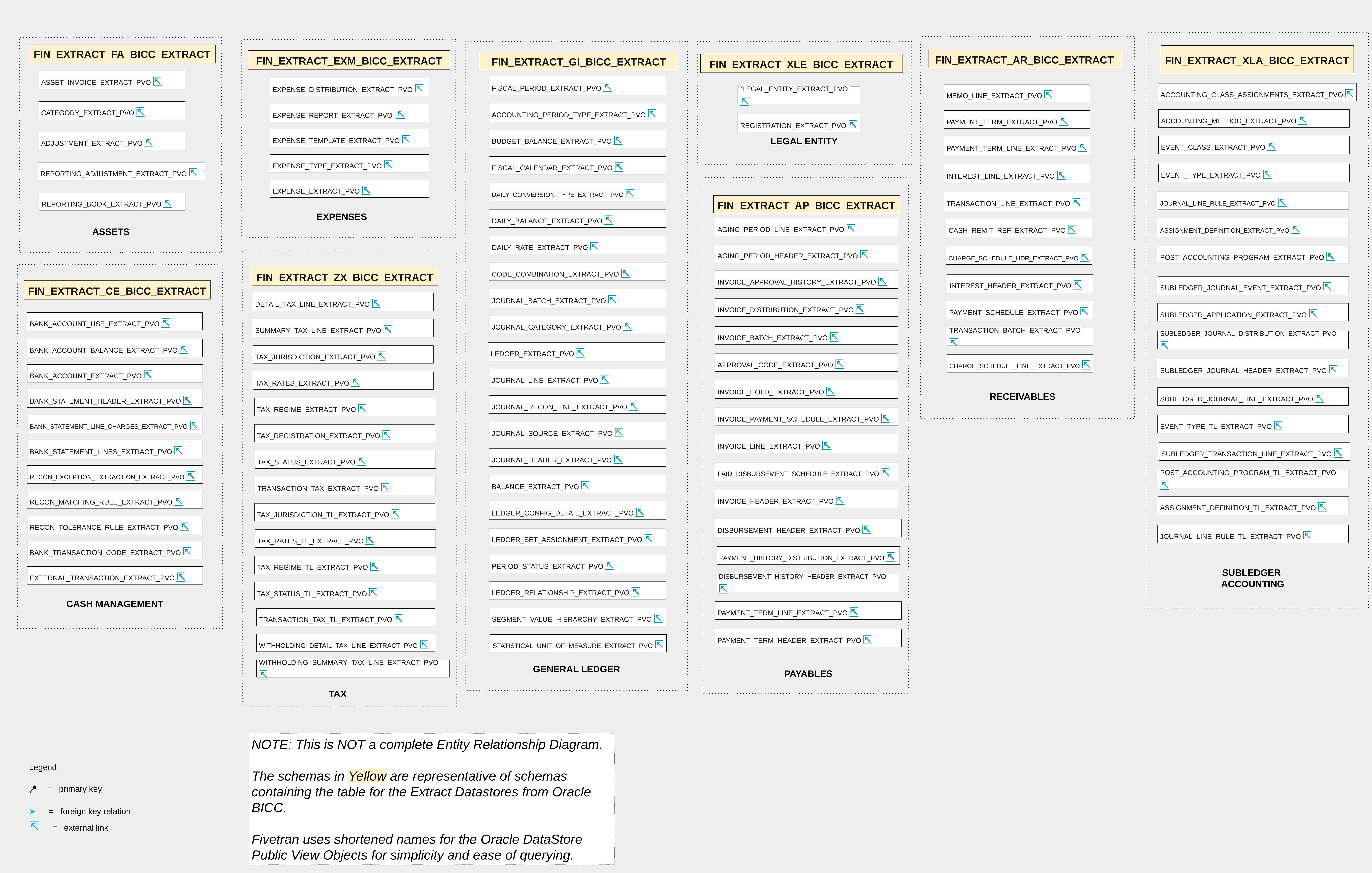

FIN_EXTRACT_FA_BICC_EXTRACT
FIN_EXTRACT_XLA_BICC_EXTRACT
FIN_EXTRACT_AR_BICC_EXTRACT
FIN_EXTRACT_EXM_BICC_EXTRACT
FIN_EXTRACT_GI_BICC_EXTRACT
FIN_EXTRACT_XLE_BICC_EXTRACT
ASSET_INVOICE_EXTRACT_PVO ⇱
FISCAL_PERIOD_EXTRACT_PVO ⇱
EXPENSE_DISTRIBUTION_EXTRACT_PVO ⇱
ACCOUNTING_CLASS_ASSIGNMENTS_EXTRACT_PVO ⇱
MEMO_LINE_EXTRACT_PVO ⇱
`LEGAL_ENTITY_EXTRACT_PVO ⇱
CATEGORY_EXTRACT_PVO ⇱
ACCOUNTING_PERIOD_TYPE_EXTRACT_PVO ⇱
EXPENSE_REPORT_EXTRACT_PVO  ⇱
ACCOUNTING_METHOD_EXTRACT_PVO ⇱
PAYMENT_TERM_EXTRACT_PVO ⇱
REGISTRATION_EXTRACT_PVO ⇱
EXPENSE_TEMPLATE_EXTRACT_PVO ⇱
BUDGET_BALANCE_EXTRACT_PVO ⇱
ADJUSTMENT_EXTRACT_PVO ⇱
LEGAL ENTITY
EVENT_CLASS_EXTRACT_PVO ⇱
PAYMENT_TERM_LINE_EXTRACT_PVO ⇱
EXPENSE_TYPE_EXTRACT_PVO ⇱
FISCAL_CALENDAR_EXTRACT_PVO ⇱
REPORTING_ADJUSTMENT_EXTRACT_PVO ⇱
EVENT_TYPE_EXTRACT_PVO ⇱
INTEREST_LINE_EXTRACT_PVO ⇱

EXPENSE_EXTRACT_PVO ⇱
DAILY_CONVERSION_TYPE_EXTRACT_PVO ⇱
JOURNAL_LINE_RULE_EXTRACT_PVO ⇱
TRANSACTION_LINE_EXTRACT_PVO ⇱
REPORTING_BOOK_EXTRACT_PVO ⇱
FIN_EXTRACT_AP_BICC_EXTRACT
EXPENSES
DAILY_BALANCE_EXTRACT_PVO ⇱
AGING_PERIOD_LINE_EXTRACT_PVO ⇱
ASSIGNMENT_DEFINITION_EXTRACT_PVO ⇱
CASH_REMIT_REF_EXTRACT_PVO ⇱
ASSETS
DAILY_RATE_EXTRACT_PVO ⇱
AGING_PERIOD_HEADER_EXTRACT_PVO ⇱
POST_ACCOUNTING_PROGRAM_EXTRACT_PVO ⇱
CHARGE_SCHEDULE_HDR_EXTRACT_PVO ⇱

CODE_COMBINATION_EXTRACT_PVO ⇱

FIN_EXTRACT_ZX_BICC_EXTRACT
INVOICE_APPROVAL_HISTORY_EXTRACT_PVO ⇱
INTEREST_HEADER_EXTRACT_PVO ⇱
SUBLEDGER_JOURNAL_EVENT_EXTRACT_PVO ⇱
FIN_EXTRACT_CE_BICC_EXTRACT
JOURNAL_BATCH_EXTRACT_PVO ⇱
DETAIL_TAX_LINE_EXTRACT_PVO ⇱
INVOICE_DISTRIBUTION_EXTRACT_PVO ⇱
PAYMENT_SCHEDULE_EXTRACT_PVO ⇱
SUBLEDGER_APPLICATION_EXTRACT_PVO ⇱
BANK_ACCOUNT_USE_EXTRACT_PVO ⇱
JOURNAL_CATEGORY_EXTRACT_PVO ⇱
SUMMARY_TAX_LINE_EXTRACT_PVO ⇱
INVOICE_BATCH_EXTRACT_PVO ⇱
TRANSACTION_BATCH_EXTRACT_PVO ⇱
SUBLEDGER_JOURNAL_DISTRIBUTION_EXTRACT_PVO ⇱
BANK_ACCOUNT_BALANCE_EXTRACT_PVO ⇱
LEDGER_EXTRACT_PVO ⇱
TAX_JURISDICTION_EXTRACT_PVO ⇱
APPROVAL_CODE_EXTRACT_PVO ⇱
CHARGE_SCHEDULE_LINE_EXTRACT_PVO ⇱
SUBLEDGER_JOURNAL_HEADER_EXTRACT_PVO ⇱
BANK_ACCOUNT_EXTRACT_PVO ⇱
JOURNAL_LINE_EXTRACT_PVO ⇱
TAX_RATES_EXTRACT_PVO ⇱
INVOICE_HOLD_EXTRACT_PVO ⇱
SUBLEDGER_JOURNAL_LINE_EXTRACT_PVO ⇱
RECEIVABLES
BANK_STATEMENT_HEADER_EXTRACT_PVO ⇱
JOURNAL_RECON_LINE_EXTRACT_PVO ⇱
TAX_REGIME_EXTRACT_PVO ⇱
INVOICE_PAYMENT_SCHEDULE_EXTRACT_PVO ⇱
BANK_STATEMENT_LINE_CHARGES_EXTRACT_PVO ⇱
EVENT_TYPE_TL_EXTRACT_PVO ⇱
JOURNAL_SOURCE_EXTRACT_PVO ⇱
TAX_REGISTRATION_EXTRACT_PVO ⇱
INVOICE_LINE_EXTRACT_PVO ⇱
BANK_STATEMENT_LINES_EXTRACT_PVO ⇱
SUBLEDGER_TRANSACTION_LINE_EXTRACT_PVO ⇱
JOURNAL_HEADER_EXTRACT_PVO ⇱
TAX_STATUS_EXTRACT_PVO ⇱
PAID_DISBURSEMENT_SCHEDULE_EXTRACT_PVO ⇱
RECON_EXCEPTION_EXTRACTION_EXTRACT_PVO ⇱
POST_ACCOUNTING_PROGRAM_TL_EXTRACT_PVO ⇱
BALANCE_EXTRACT_PVO ⇱
TRANSACTION_TAX_EXTRACT_PVO ⇱
INVOICE_HEADER_EXTRACT_PVO ⇱
RECON_MATCHING_RULE_EXTRACT_PVO ⇱
ASSIGNMENT_DEFINITION_TL_EXTRACT_PVO ⇱
LEDGER_CONFIG_DETAIL_EXTRACT_PVO ⇱
TAX_JURISDICTION_TL_EXTRACT_PVO ⇱
RECON_TOLERANCE_RULE_EXTRACT_PVO ⇱
DISBURSEMENT_HEADER_EXTRACT_PVO ⇱
JOURNAL_LINE_RULE_TL_EXTRACT_PVO ⇱
LEDGER_SET_ASSIGNMENT_EXTRACT_PVO ⇱
TAX_RATES_TL_EXTRACT_PVO ⇱
BANK_TRANSACTION_CODE_EXTRACT_PVO ⇱
PAYMENT_HISTORY_DISTRIBUTION_EXTRACT_PVO ⇱
PERIOD_STATUS_EXTRACT_PVO ⇱
TAX_REGIME_TL_EXTRACT_PVO ⇱
SUBLEDGER  ACCOUNTING
EXTERNAL_TRANSACTION_EXTRACT_PVO ⇱
DISBURSEMENT_HISTORY_HEADER_EXTRACT_PVO ⇱
LEDGER_RELATIONSHIP_EXTRACT_PVO ⇱
TAX_STATUS_TL_EXTRACT_PVO ⇱
CASH MANAGEMENT
PAYMENT_TERM_LINE_EXTRACT_PVO ⇱
SEGMENT_VALUE_HIERARCHY_EXTRACT_PVO ⇱
TRANSACTION_TAX_TL_EXTRACT_PVO ⇱
PAYMENT_TERM_HEADER_EXTRACT_PVO ⇱
WITHHOLDING_DETAIL_TAX_LINE_EXTRACT_PVO ⇱
STATISTICAL_UNIT_OF_MEASURE_EXTRACT_PVO ⇱
WITHHOLDING_SUMMARY_TAX_LINE_EXTRACT_PVO ⇱
GENERAL LEDGER
PAYABLES
TAX
NOTE: This is NOT a complete Entity Relationship Diagram.

The schemas in Yellow are representative of schemas containing the table for the Extract Datastores from Oracle BICC.

Fivetran uses shortened names for the Oracle DataStore Public View Objects for simplicity and ease of querying.
Legend
🔑    =   primary key
➤     =   foreign key relation
⇱     =   external link